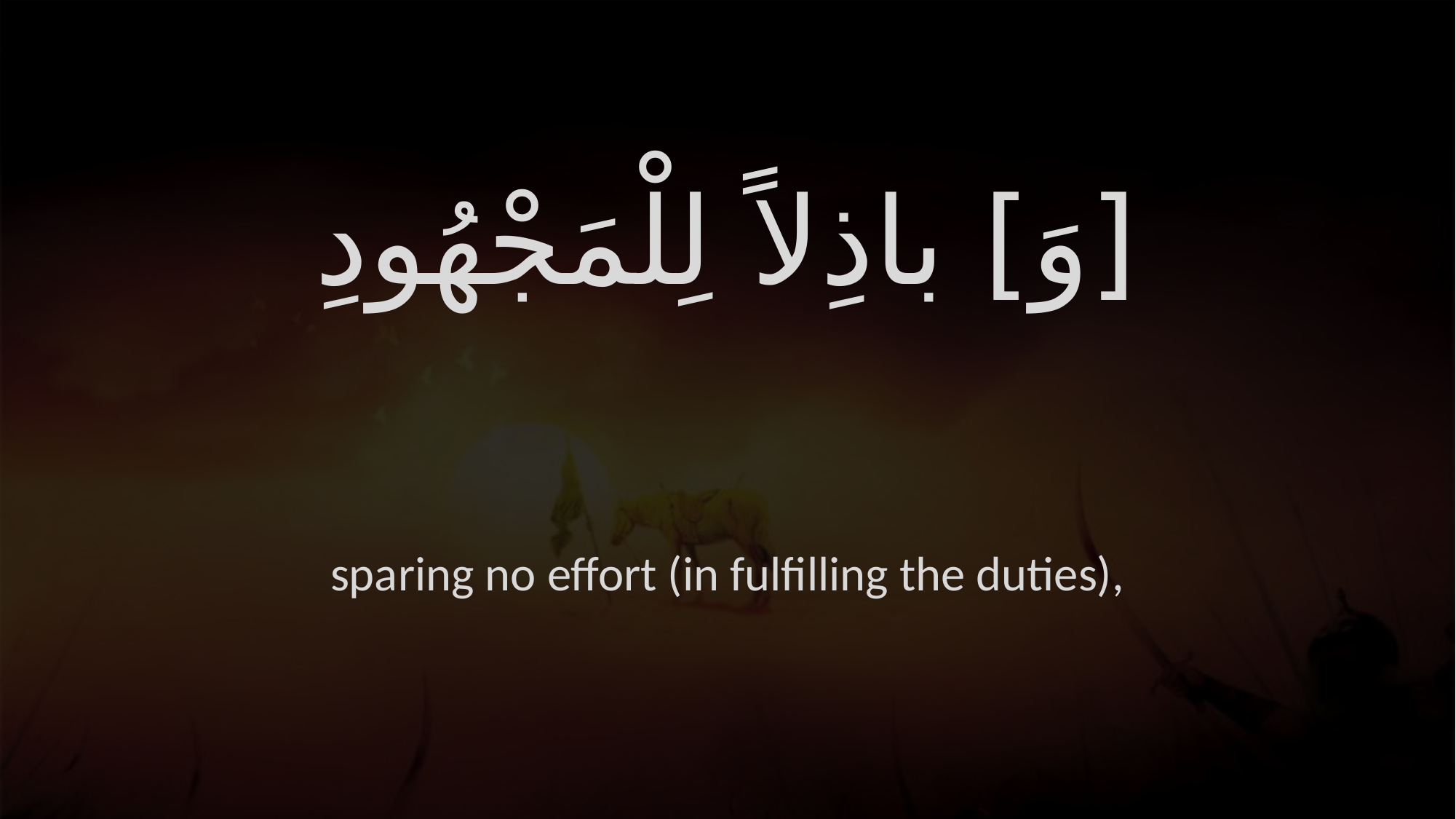

# [وَ] باذِلاً لِلْمَجْهُودِ
sparing no effort (in fulfilling the duties),